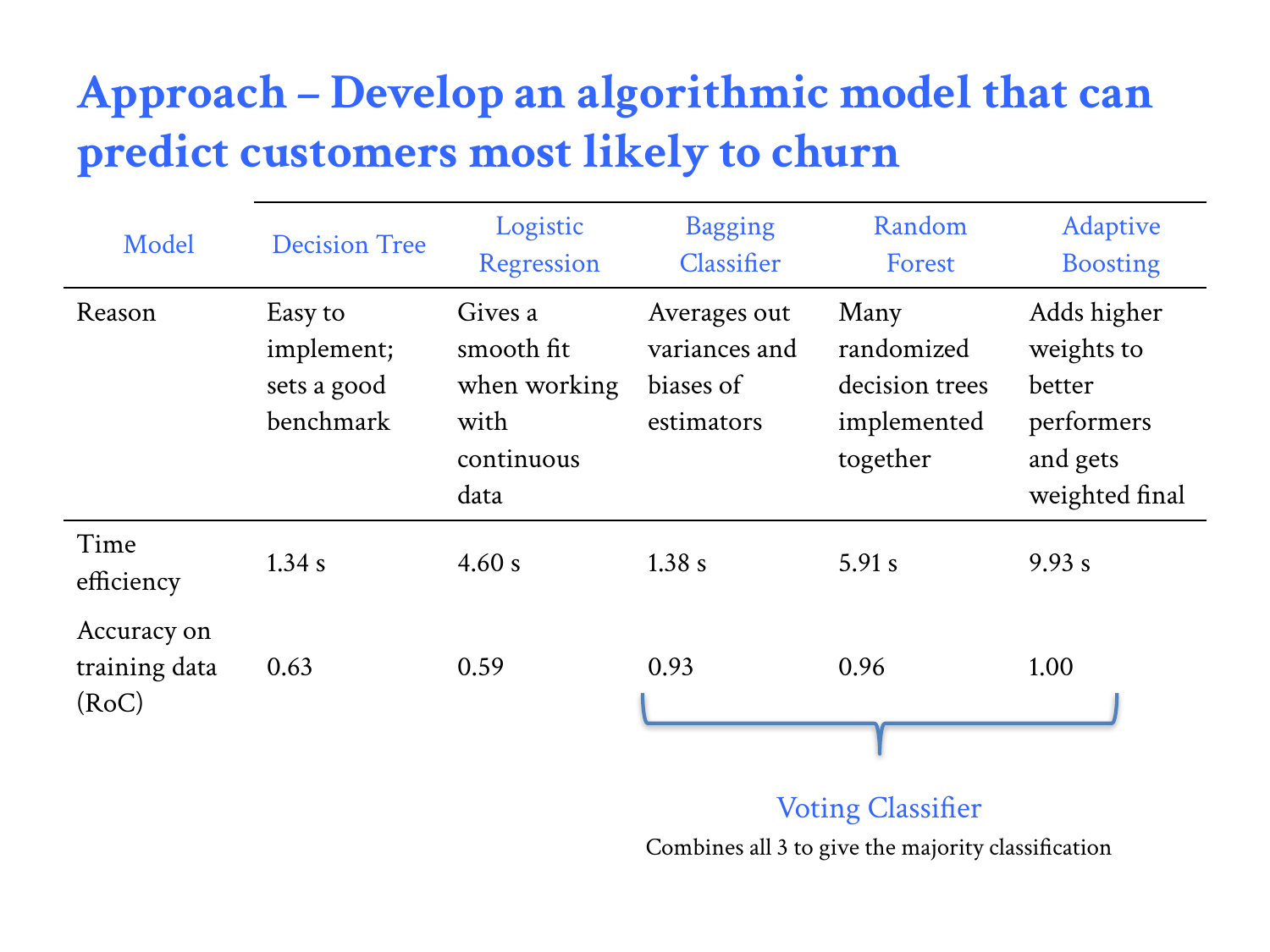

# Approach – Develop an algorithmic model that can predict customers most likely to churn
| Model | Decision Tree | Logistic Regression | Bagging Classifier | Random Forest | Adaptive Boosting |
| --- | --- | --- | --- | --- | --- |
| Reason | Easy to implement; sets a good benchmark | Gives a smooth fit when working with continuous data | Averages out variances and biases of estimators | Many randomized decision trees implemented together | Adds higher weights to better performers and gets weighted final |
| Time efficiency | 1.34 s | 4.60 s | 1.38 s | 5.91 s | 9.93 s |
| Accuracy on training data (RoC) | 0.63 | 0.59 | 0.93 | 0.96 | 1.00 |

Voting Classifier
Combines all 3 to give the majority classification